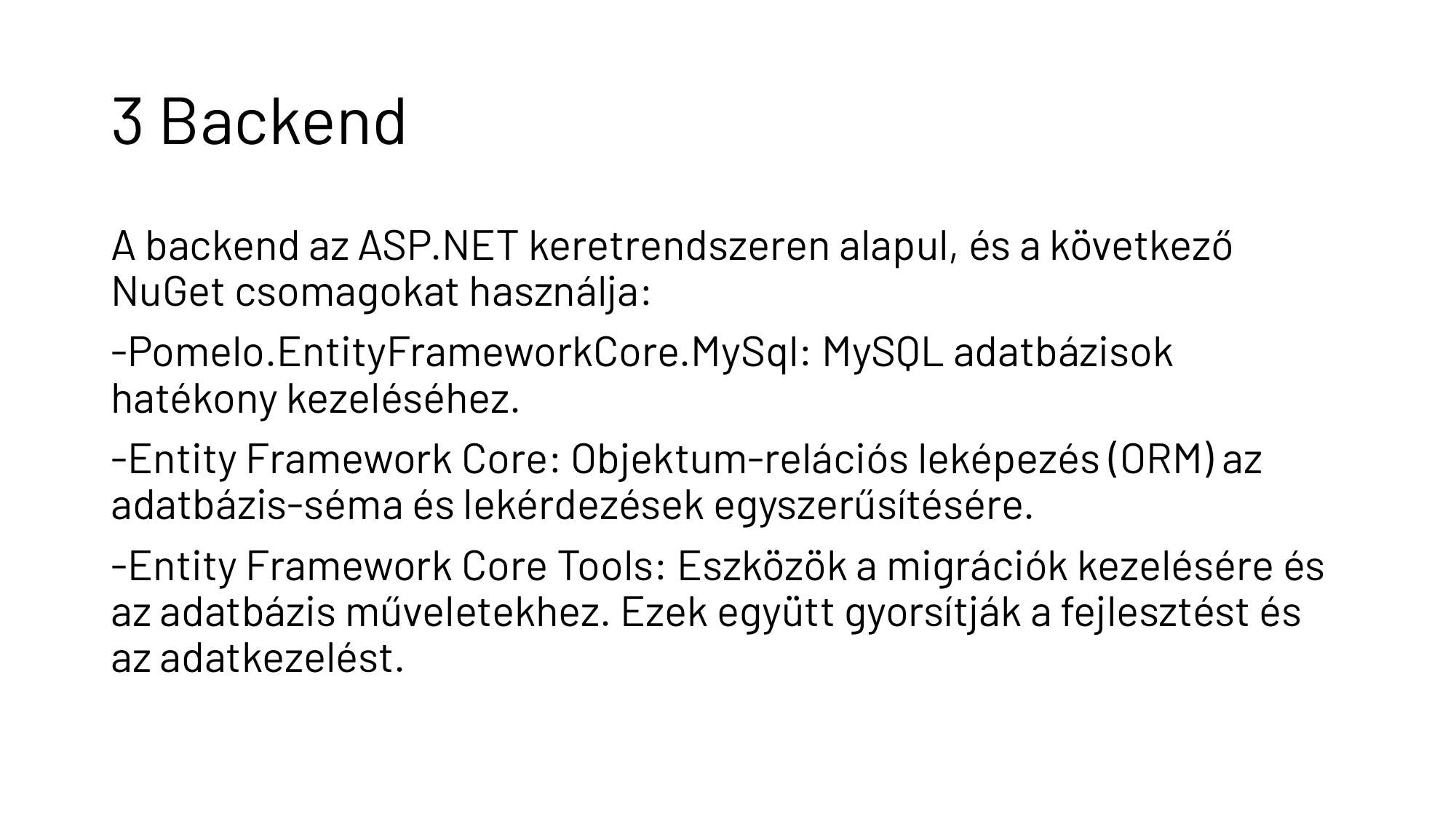

# 3 Backend
A backend az ASP.NET keretrendszeren alapul, és a következő NuGet csomagokat használja:
-Pomelo.EntityFrameworkCore.MySql: MySQL adatbázisok hatékony kezeléséhez.
-Entity Framework Core: Objektum-relációs leképezés (ORM) az adatbázis-séma és lekérdezések egyszerűsítésére.
-Entity Framework Core Tools: Eszközök a migrációk kezelésére és az adatbázis műveletekhez. Ezek együtt gyorsítják a fejlesztést és az adatkezelést.